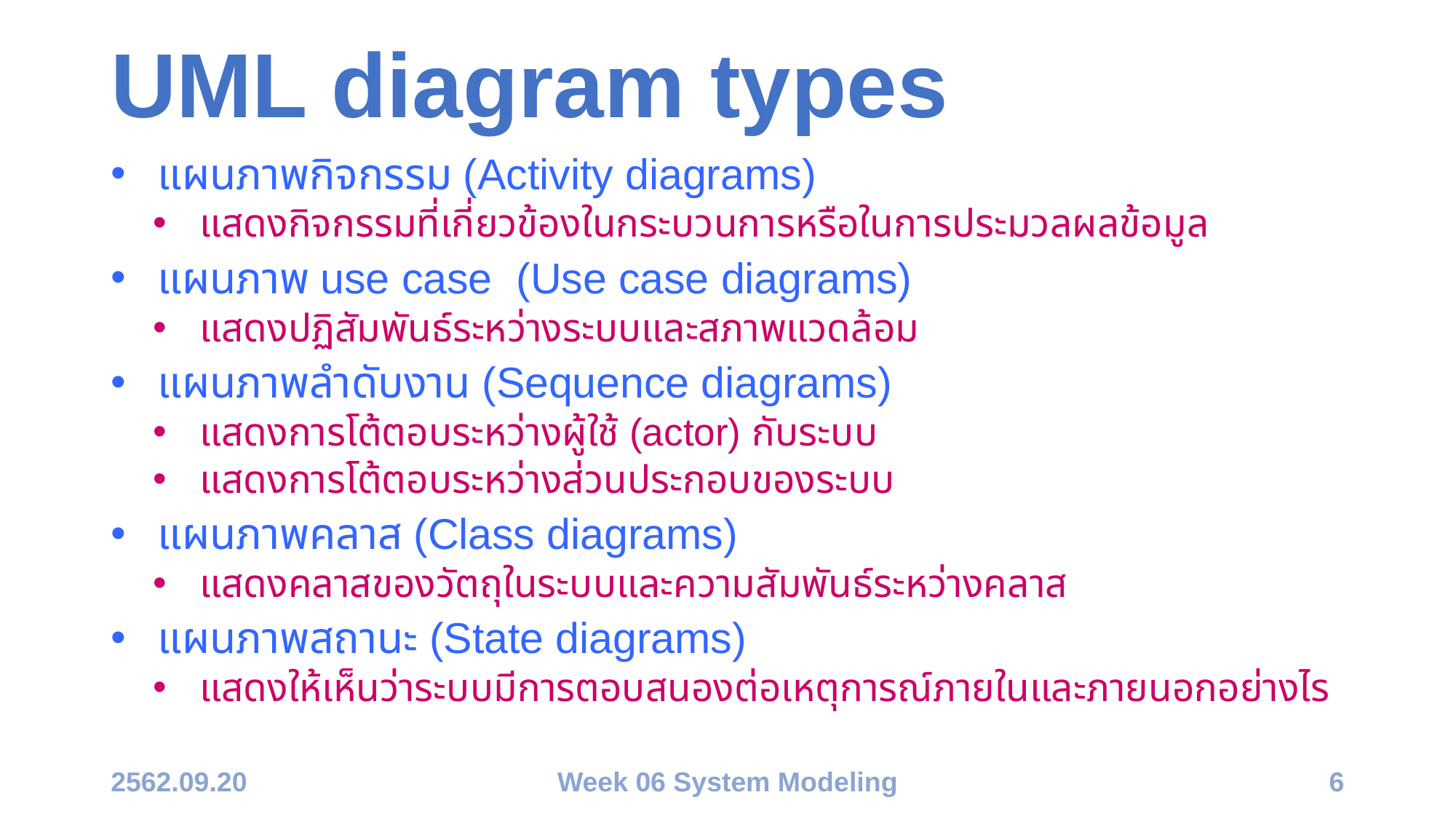

# UML diagram types
แผนภาพกิจกรรม (Activity diagrams)
แสดงกิจกรรมที่เกี่ยวข้องในกระบวนการหรือในการประมวลผลข้อมูล
แผนภาพ use case  (Use case diagrams)
แสดงปฏิสัมพันธ์ระหว่างระบบและสภาพแวดล้อม
แผนภาพลำดับงาน (Sequence diagrams)
แสดงการโต้ตอบระหว่างผู้ใช้ (actor) กับระบบ
แสดงการโต้ตอบระหว่างส่วนประกอบของระบบ
แผนภาพคลาส (Class diagrams)
แสดงคลาสของวัตถุในระบบและความสัมพันธ์ระหว่างคลาส
แผนภาพสถานะ (State diagrams)
แสดงให้เห็นว่าระบบมีการตอบสนองต่อเหตุการณ์ภายในและภายนอกอย่างไร
2562.09.20
Week 06 System Modeling
6